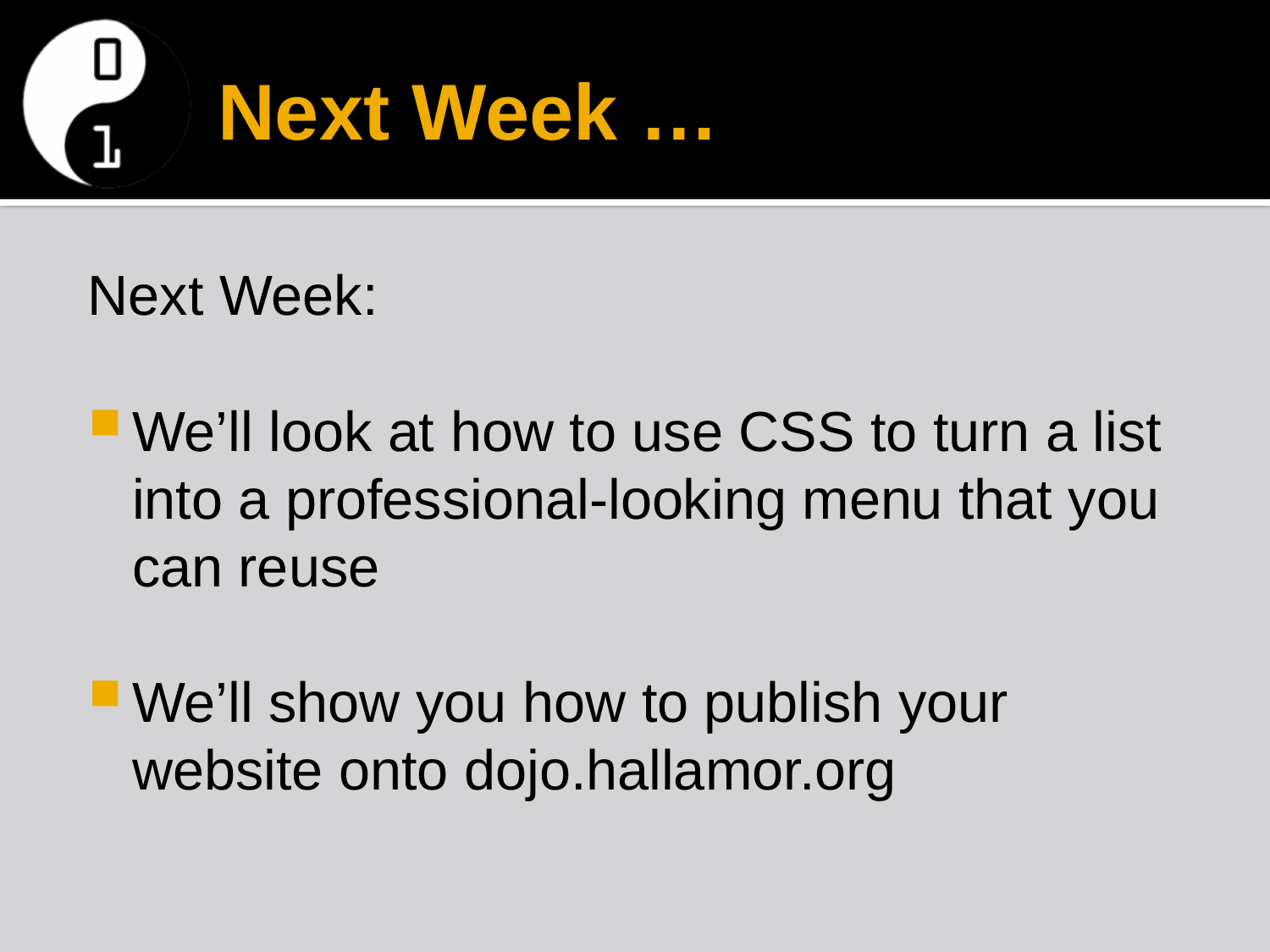

# Next Week …
Next Week:

We’ll look at how to use CSS to turn a list into a professional-looking menu that you can reuse
We’ll show you how to publish your website onto dojo.hallamor.org